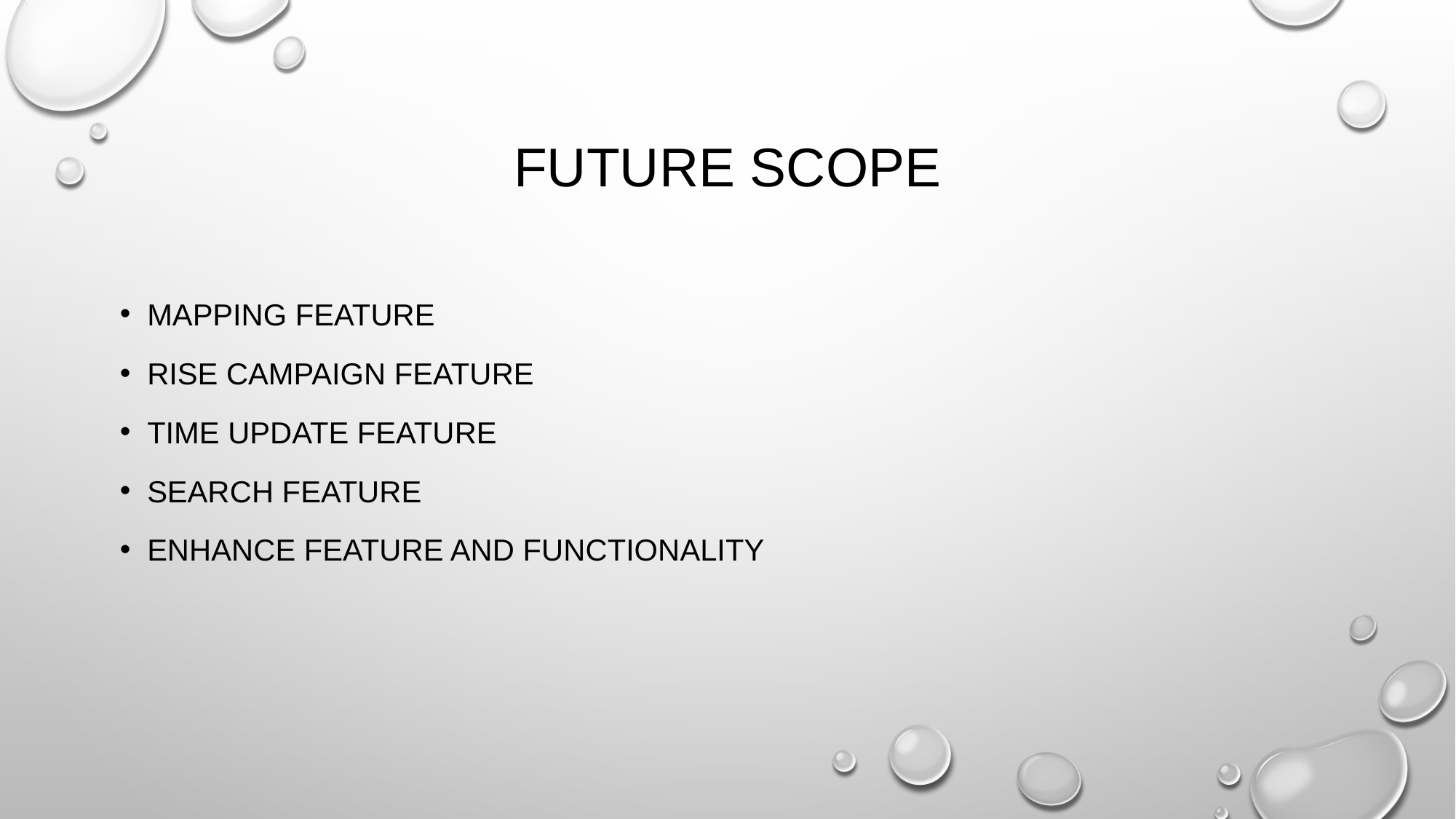

# Future Scope
Mapping Feature
Rise Campaign feature
Time update feature
Search feature
Enhance feature and functionality